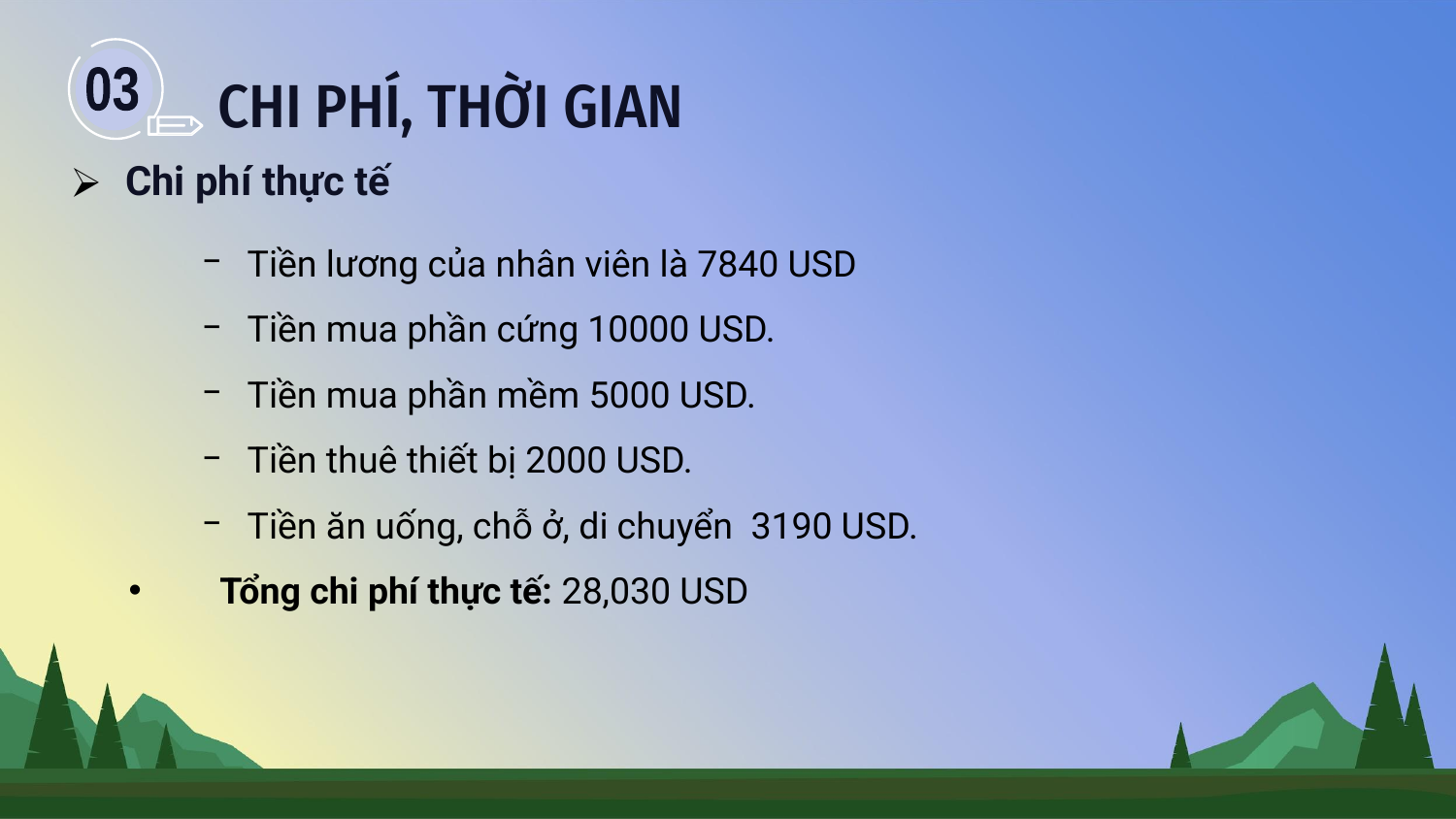

CHI PHÍ, THỜI GIAN
03
Chi phí thực tế

Tiền lương của nhân viên là 7840 USD
Tiền mua phần cứng 10000 USD.
Tiền mua phần mềm 5000 USD.
Tiền thuê thiết bị 2000 USD.
Tiền ăn uống, chỗ ở, di chuyển  3190 USD.
Tổng chi phí thực tế: 28,030 USD